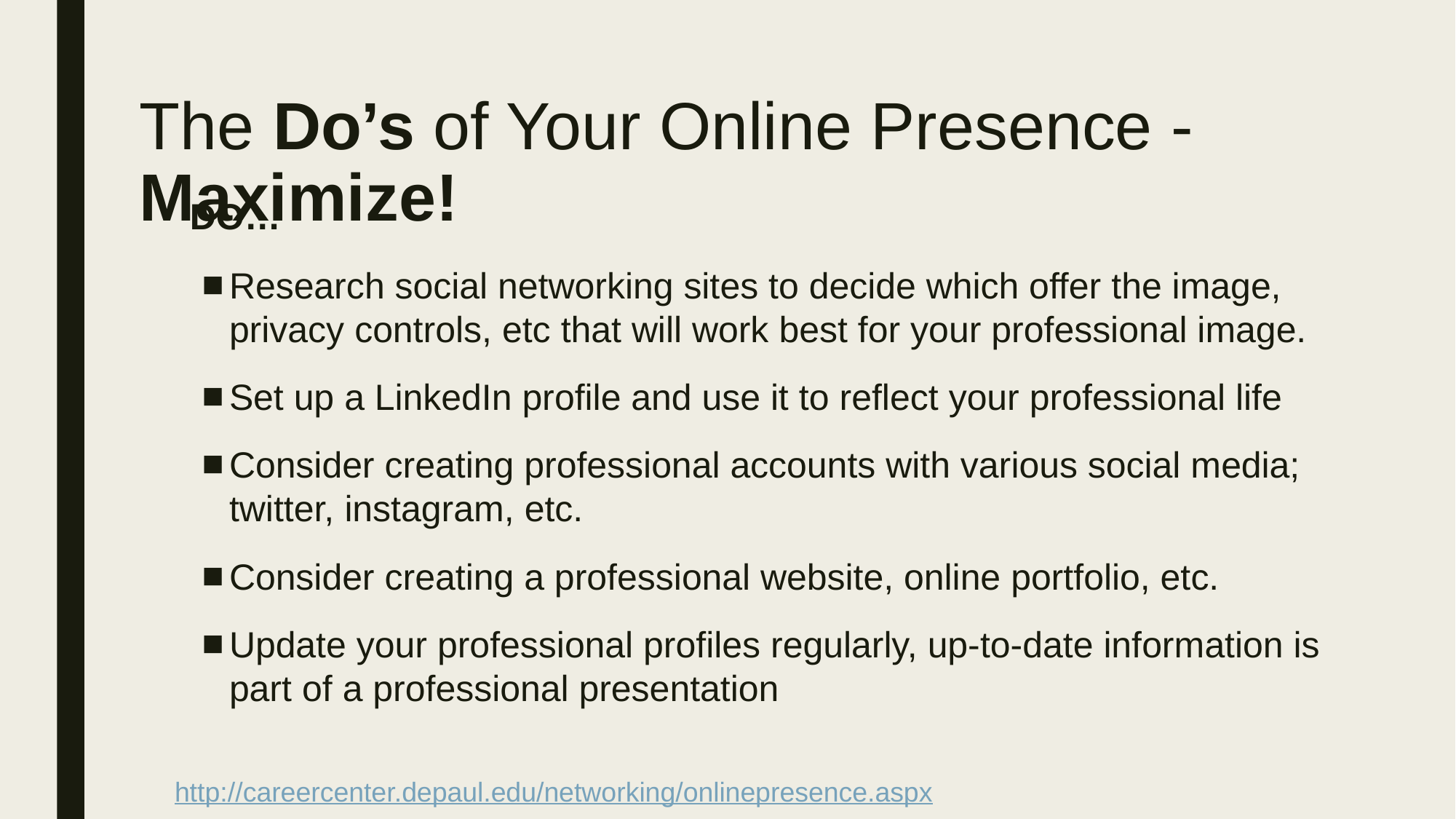

# The Do’s of Your Online Presence - Maximize!

DO…
Research social networking sites to decide which offer the image, privacy controls, etc that will work best for your professional image.
Set up a LinkedIn profile and use it to reflect your professional life
Consider creating professional accounts with various social media; twitter, instagram, etc.
Consider creating a professional website, online portfolio, etc.
Update your professional profiles regularly, up-to-date information is part of a professional presentation

http://careercenter.depaul.edu/networking/onlinepresence.aspx